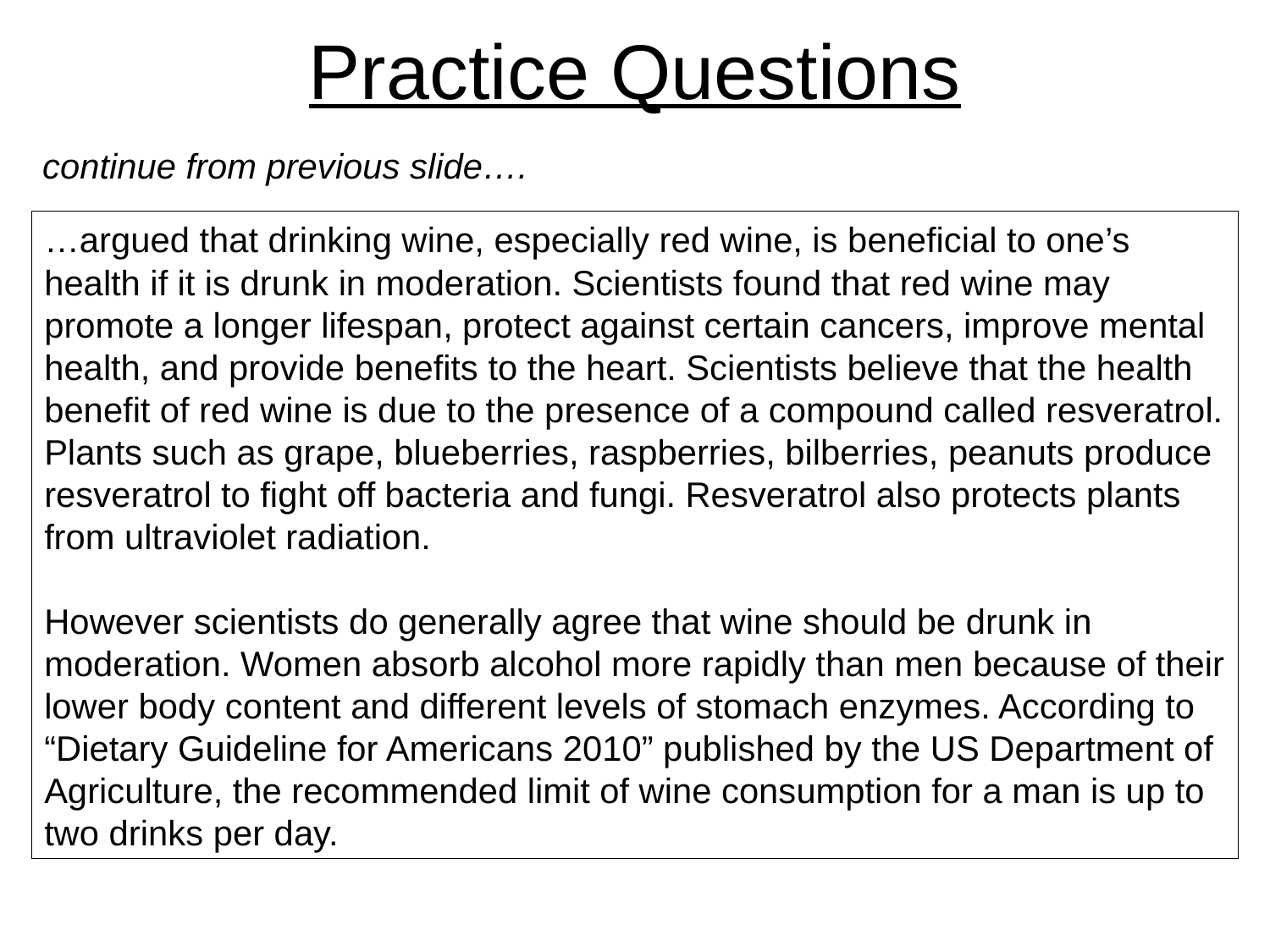

# Practice Questions
continue from previous slide….
…argued that drinking wine, especially red wine, is beneficial to one’s health if it is drunk in moderation. Scientists found that red wine may promote a longer lifespan, protect against certain cancers, improve mental health, and provide benefits to the heart. Scientists believe that the health benefit of red wine is due to the presence of a compound called resveratrol. Plants such as grape, blueberries, raspberries, bilberries, peanuts produce resveratrol to fight off bacteria and fungi. Resveratrol also protects plants from ultraviolet radiation.

However scientists do generally agree that wine should be drunk in moderation. Women absorb alcohol more rapidly than men because of their lower body content and different levels of stomach enzymes. According to “Dietary Guideline for Americans 2010” published by the US Department of Agriculture, the recommended limit of wine consumption for a man is up to two drinks per day.